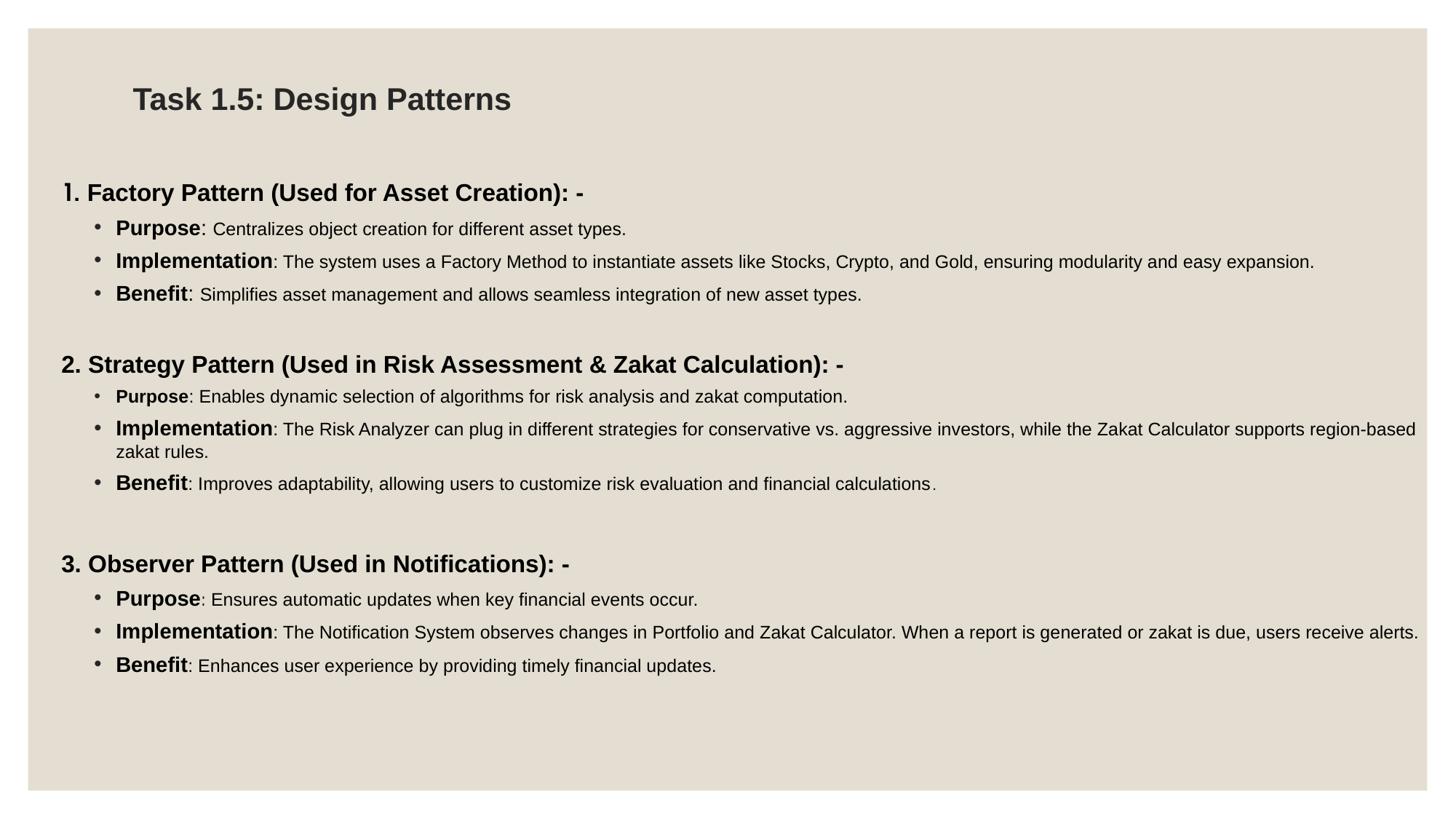

# Task 1.5: Design Patterns
1. Factory Pattern (Used for Asset Creation): -
Purpose: Centralizes object creation for different asset types.
Implementation: The system uses a Factory Method to instantiate assets like Stocks, Crypto, and Gold, ensuring modularity and easy expansion.
Benefit: Simplifies asset management and allows seamless integration of new asset types.

2. Strategy Pattern (Used in Risk Assessment & Zakat Calculation): -
Purpose: Enables dynamic selection of algorithms for risk analysis and zakat computation.
Implementation: The Risk Analyzer can plug in different strategies for conservative vs. aggressive investors, while the Zakat Calculator supports region-based zakat rules.
Benefit: Improves adaptability, allowing users to customize risk evaluation and financial calculations.

3. Observer Pattern (Used in Notifications): -
Purpose: Ensures automatic updates when key financial events occur.
Implementation: The Notification System observes changes in Portfolio and Zakat Calculator. When a report is generated or zakat is due, users receive alerts.
Benefit: Enhances user experience by providing timely financial updates.